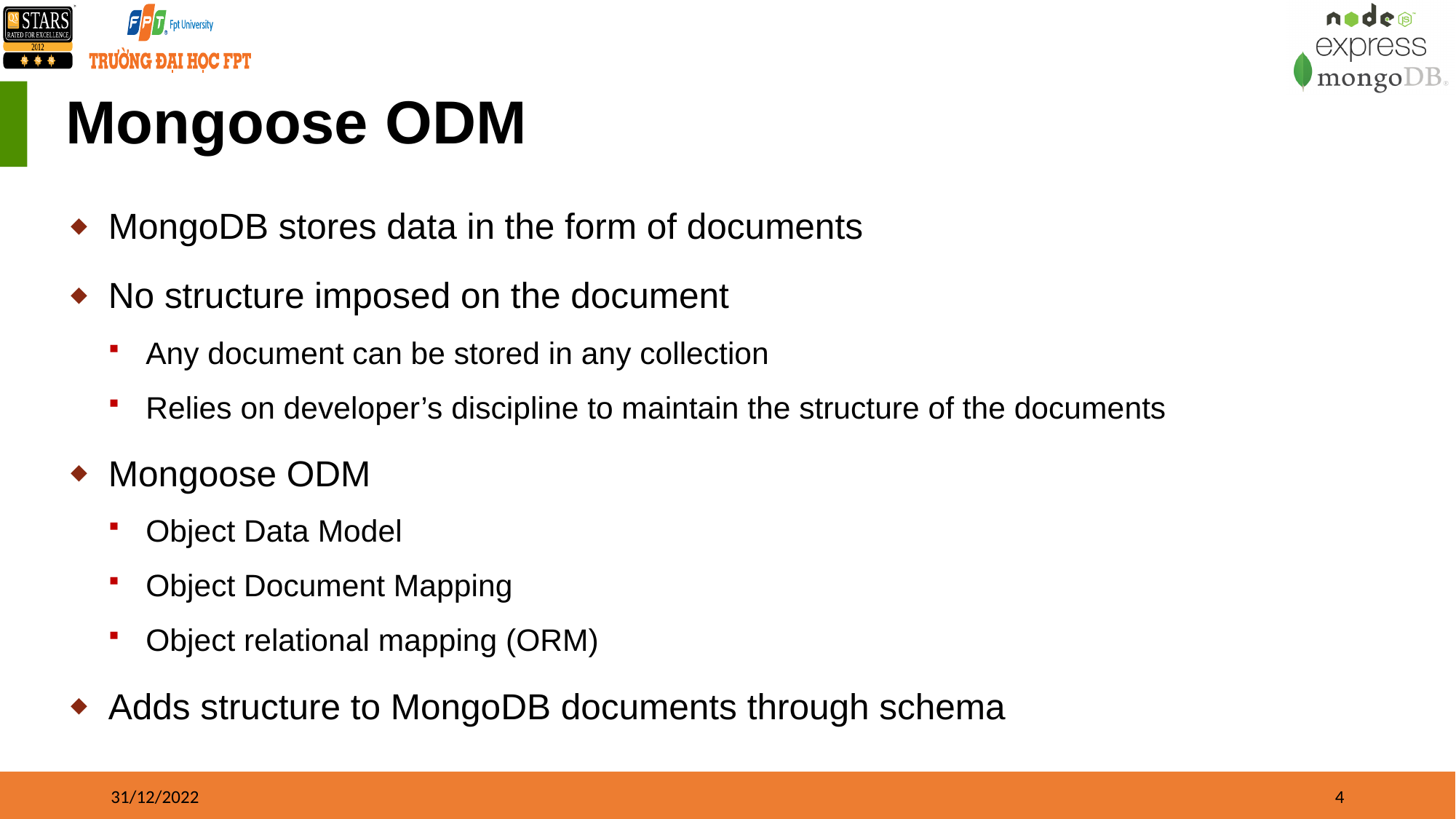

# Mongoose ODM
MongoDB stores data in the form of documents
No structure imposed on the document
Any document can be stored in any collection
Relies on developer’s discipline to maintain the structure of the documents
Mongoose ODM
Object Data Model
Object Document Mapping
Object relational mapping (ORM)
Adds structure to MongoDB documents through schema

31/12/2022
4